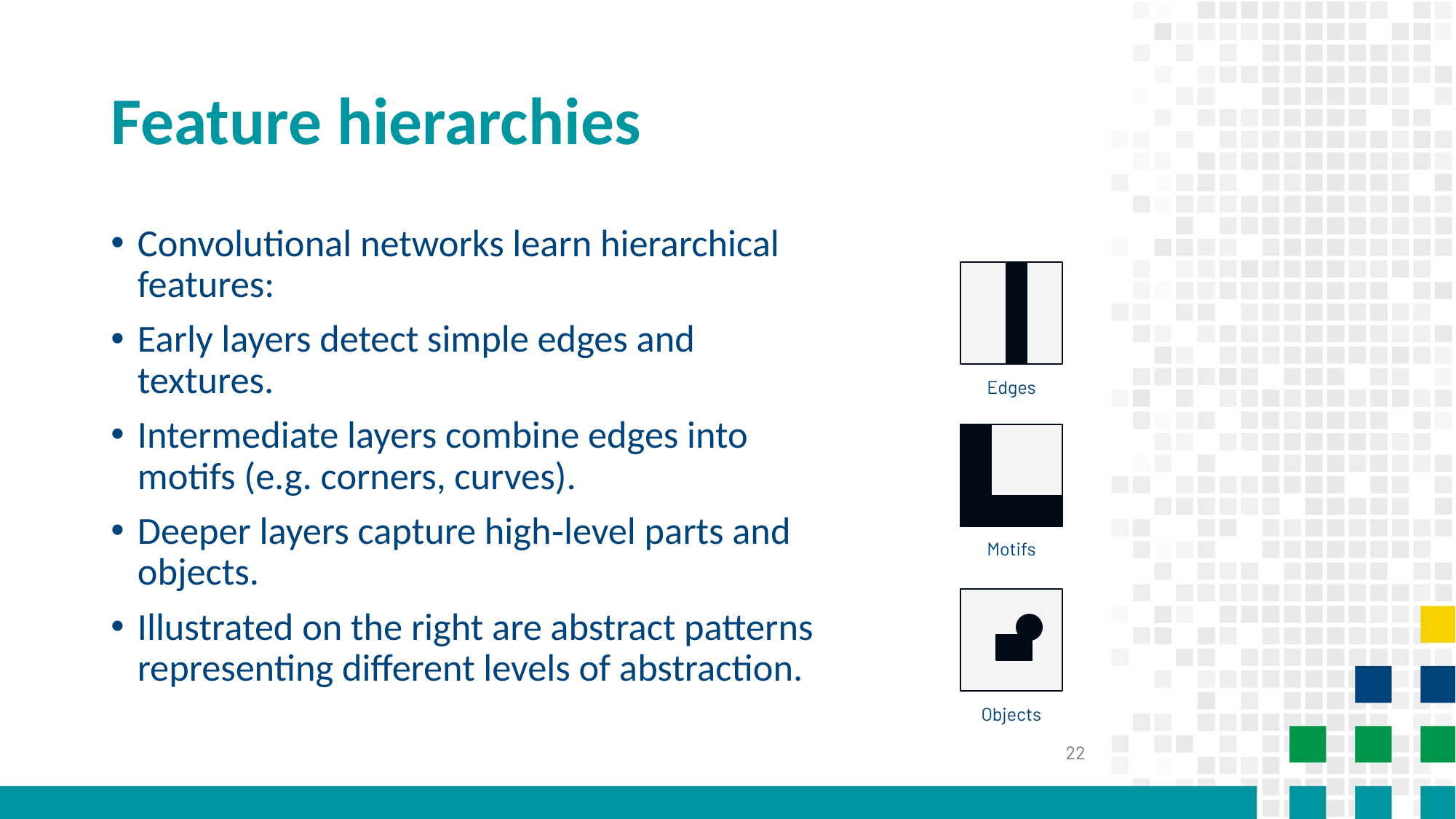

# Feature hierarchies
Convolutional networks learn hierarchical features:
Early layers detect simple edges and textures.
Intermediate layers combine edges into motifs (e.g. corners, curves).
Deeper layers capture high‑level parts and objects.
Illustrated on the right are abstract patterns representing different levels of abstraction.

Edges

Motifs

Objects
22